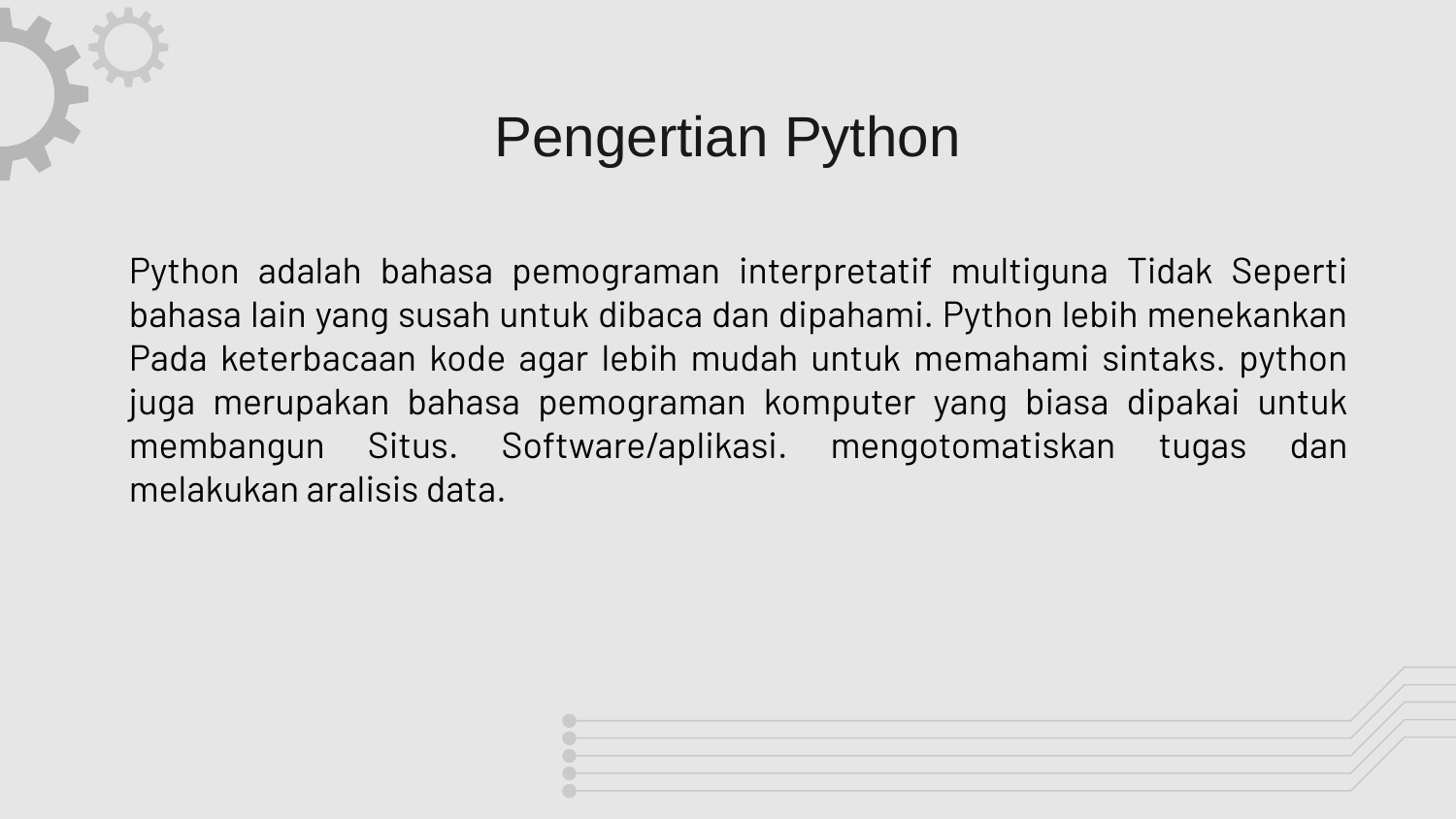

# Pengertian Python
Python adalah bahasa pemograman interpretatif multiguna Tidak Seperti bahasa lain yang susah untuk dibaca dan dipahami. Python lebih menekankan Pada keterbacaan kode agar lebih mudah untuk memahami sintaks. python juga merupakan bahasa pemograman komputer yang biasa dipakai untuk membangun Situs. Software/aplikasi. mengotomatiskan tugas dan melakukan aralisis data.